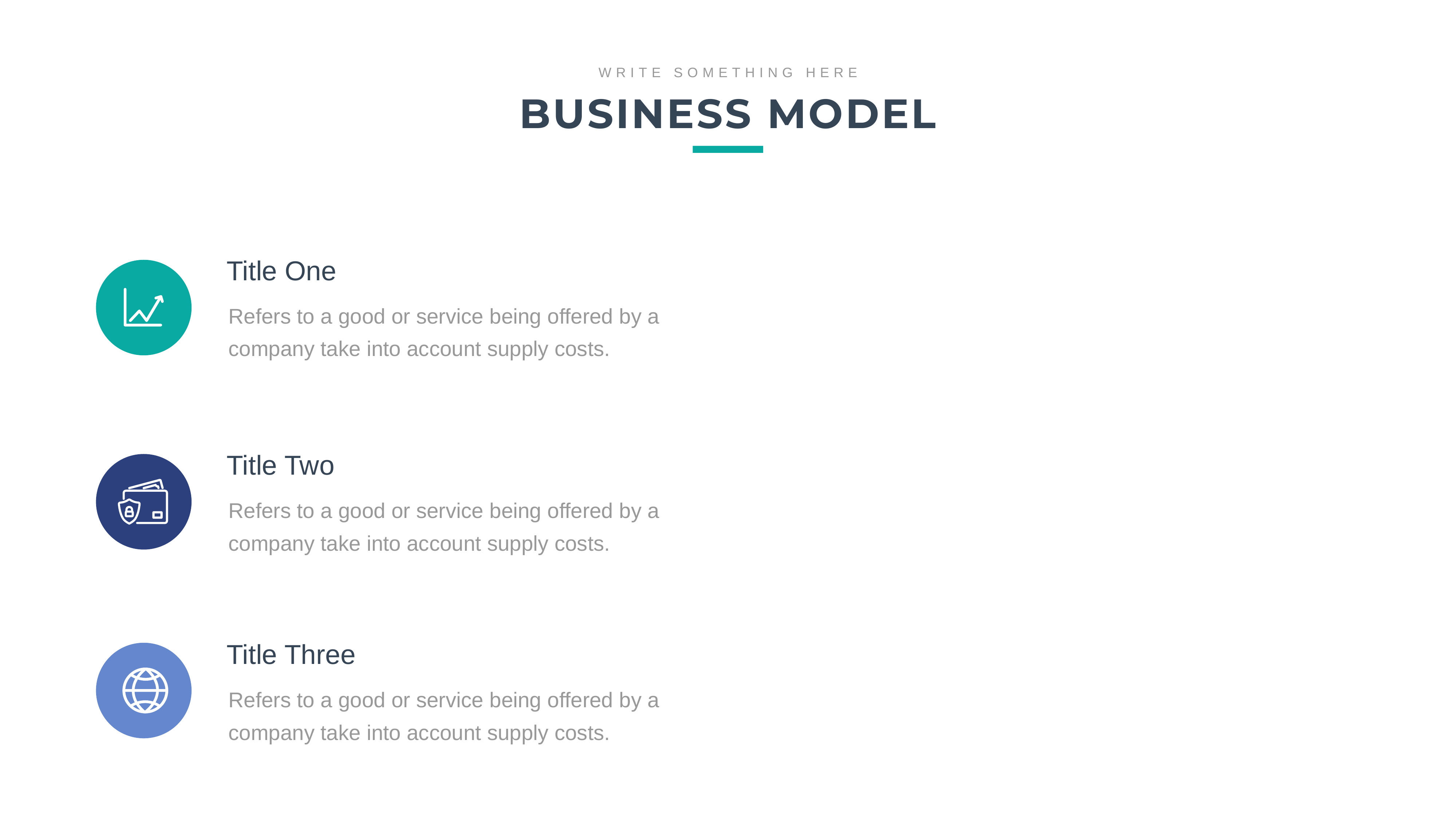

WRITE SOMETHING HERE
BUSINESS MODEL

Title One

Refers to a good or service being offered by a company take into account supply costs.
Title Two

Refers to a good or service being offered by a company take into account supply costs.
Title Three

Refers to a good or service being offered by a company take into account supply costs.